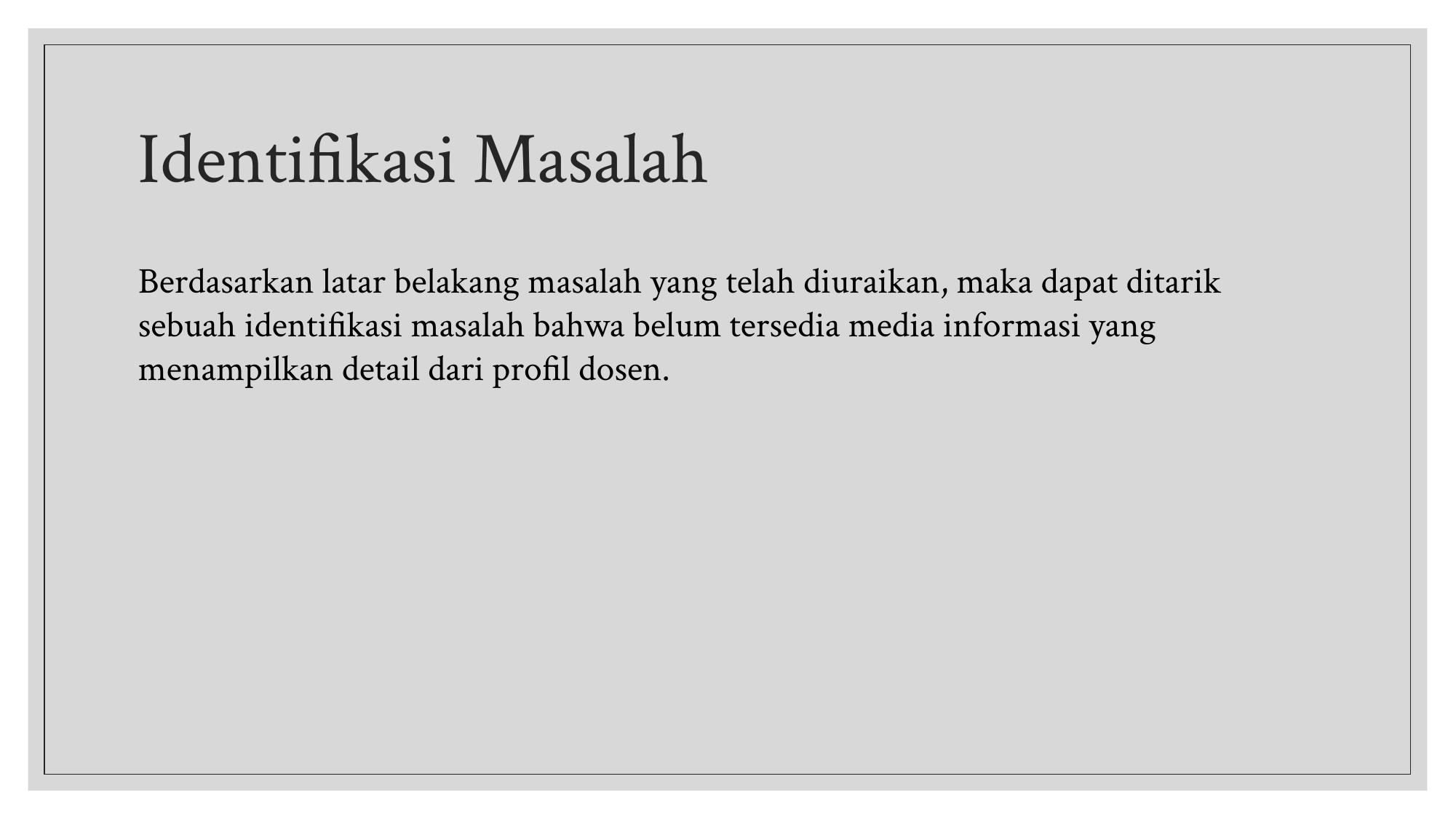

# Identifikasi Masalah
Berdasarkan latar belakang masalah yang telah diuraikan, maka dapat ditarik sebuah identifikasi masalah bahwa belum tersedia media informasi yang menampilkan detail dari profil dosen.